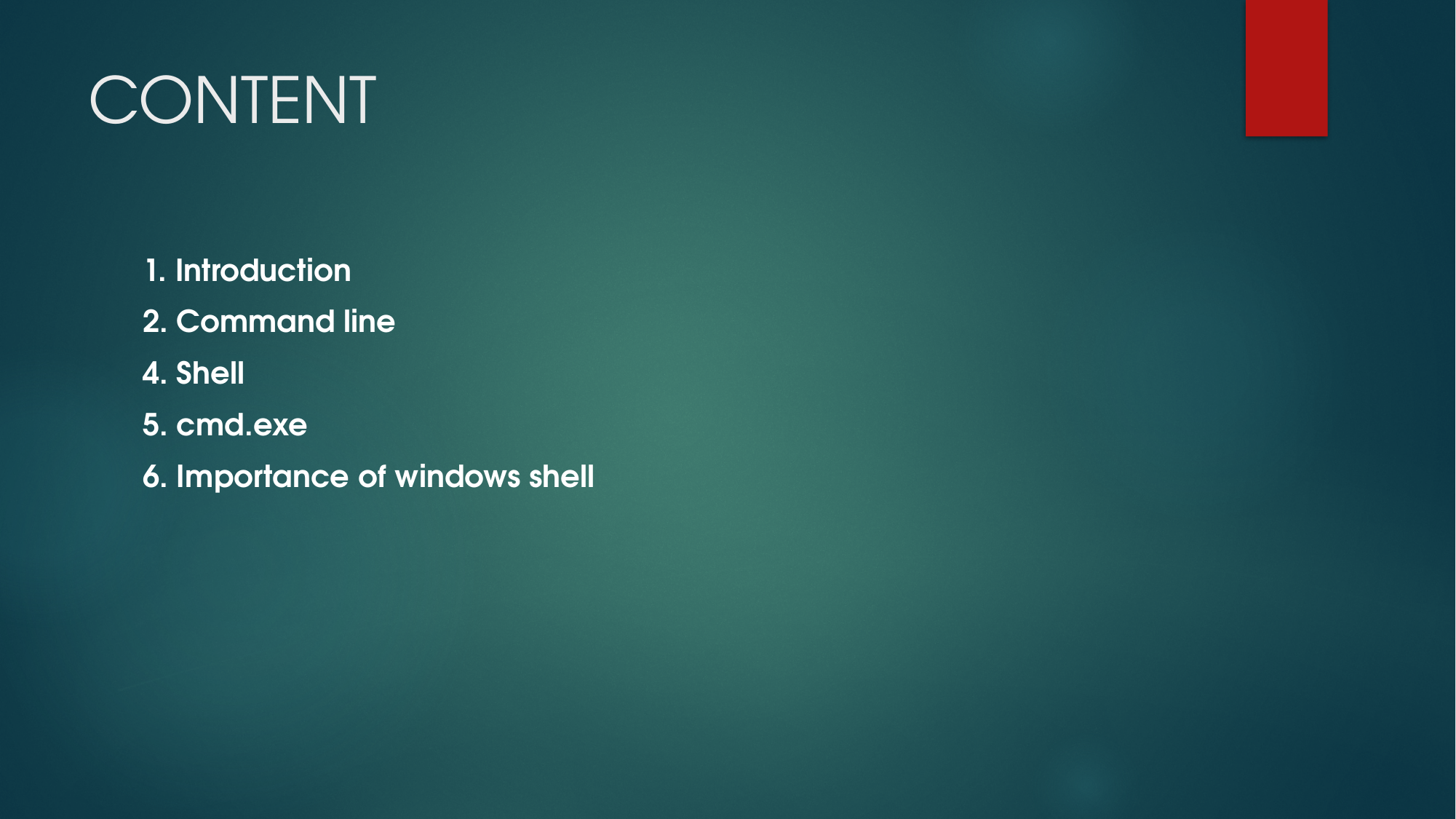

# CONTENT
1. Introduction
2. Command line
4. Shell
5. cmd.exe
6. Importance of windows shell